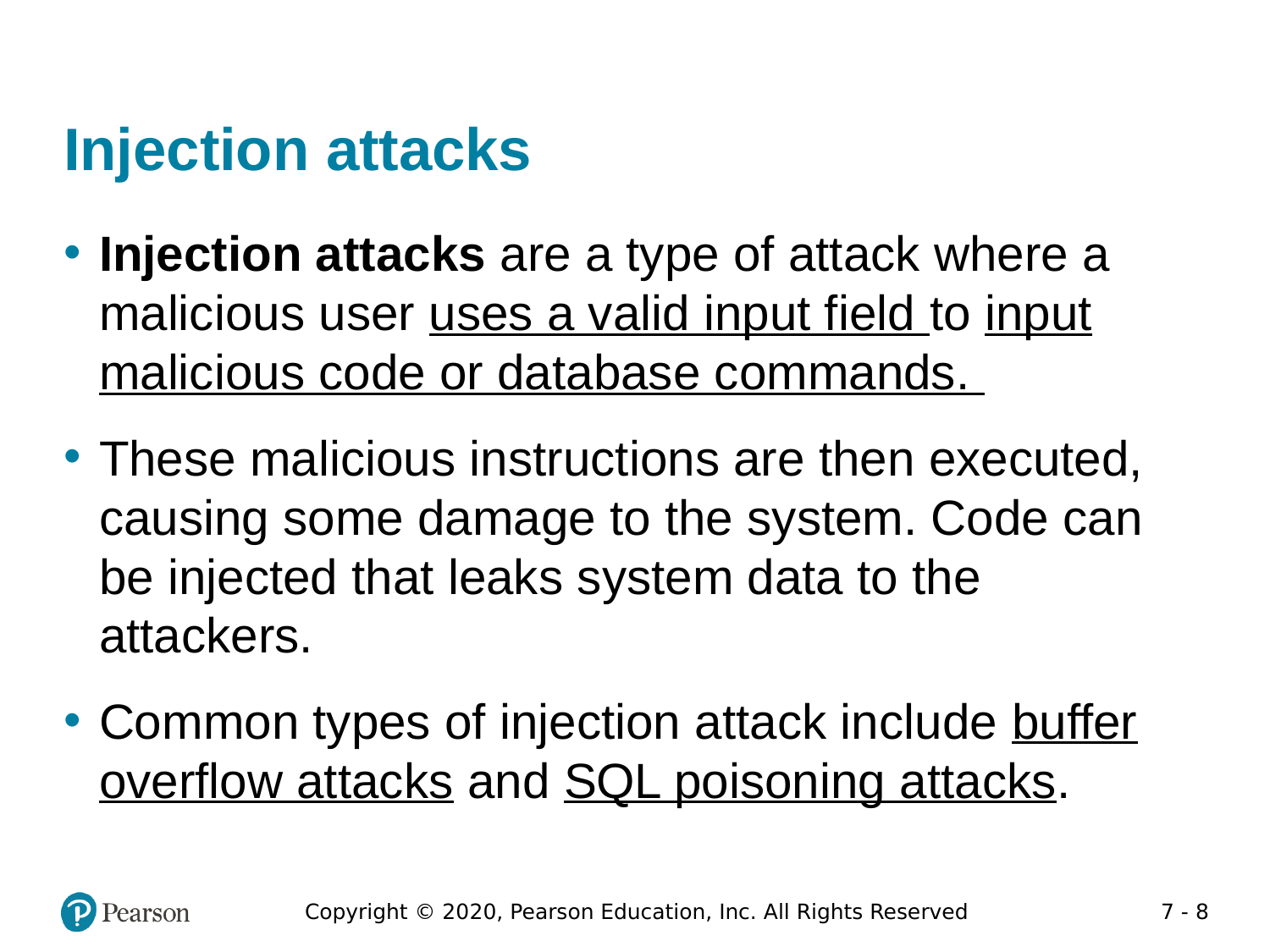

# Injection attacks
Injection attacks are a type of attack where a malicious user uses a valid input field to input malicious code or database commands.
These malicious instructions are then executed, causing some damage to the system. Code can be injected that leaks system data to the attackers.
Common types of injection attack include buffer overflow attacks and SQL poisoning attacks.